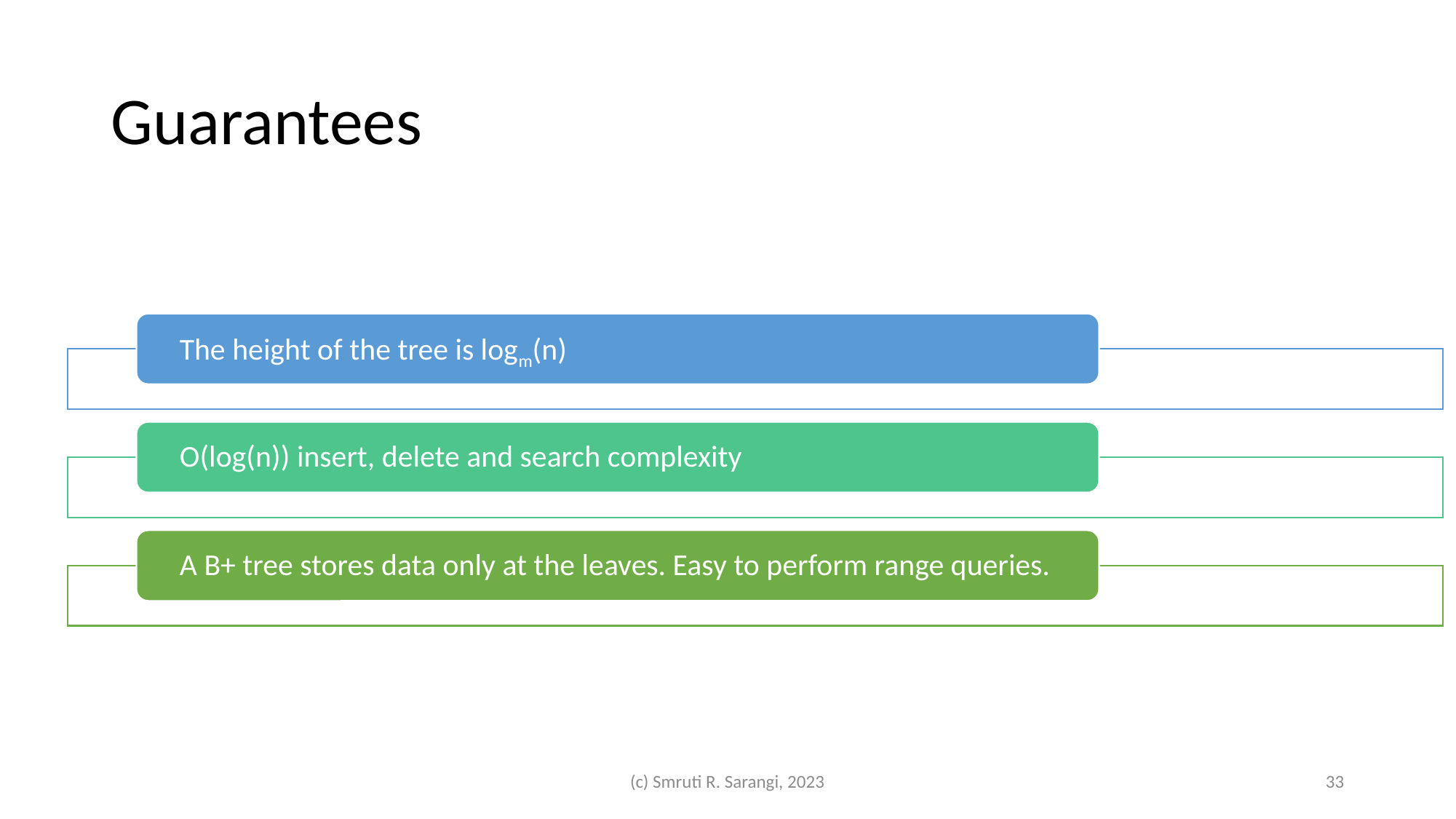

# Guarantees
The height of the tree is logm(n)
O(log(n)) insert, delete and search complexity
A B+ tree stores data only at the leaves. Easy to perform range queries.
(c) Smruti R. Sarangi, 2023
33